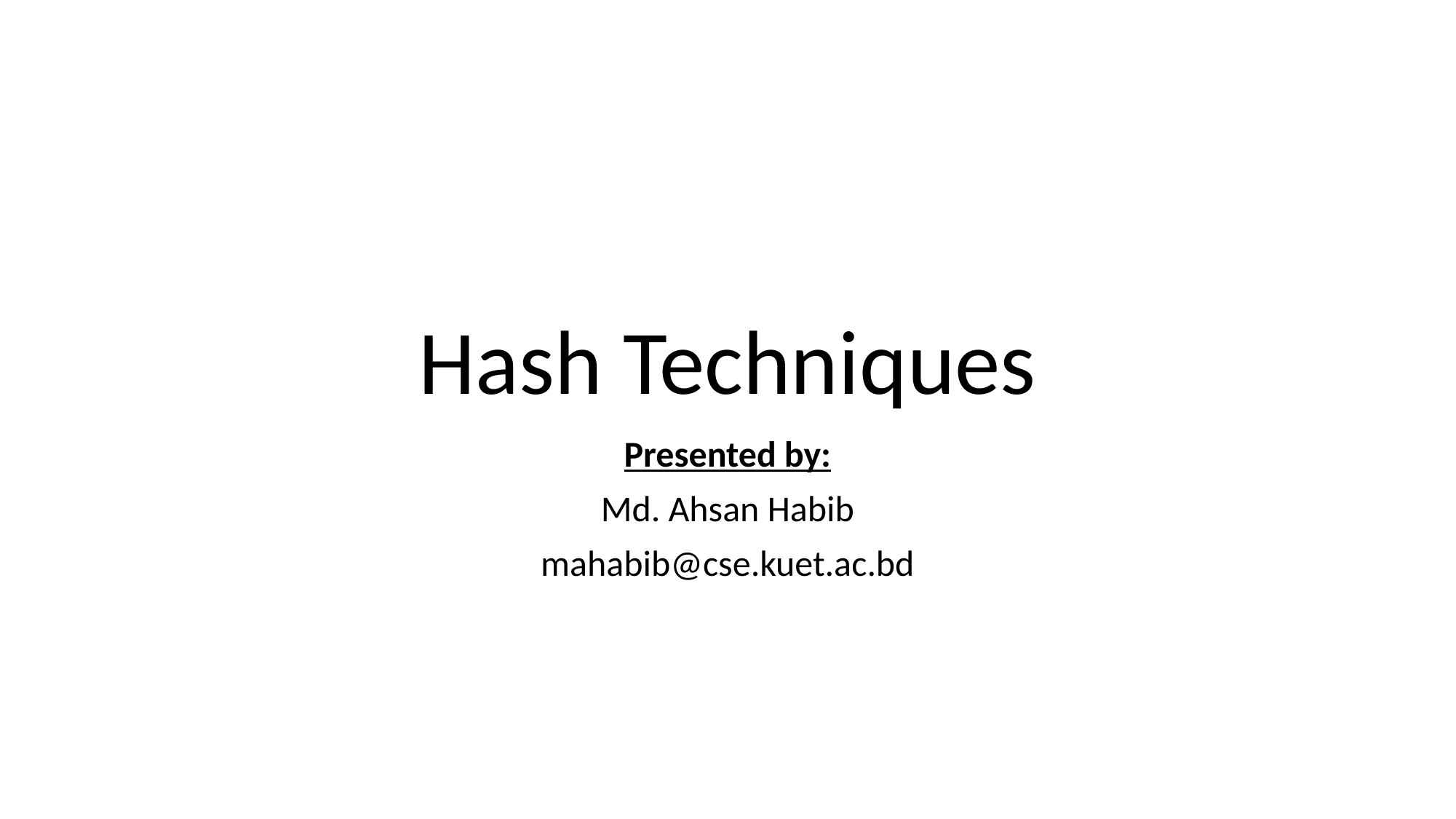

# Hash Techniques
Presented by:
Md. Ahsan Habib
mahabib@cse.kuet.ac.bd